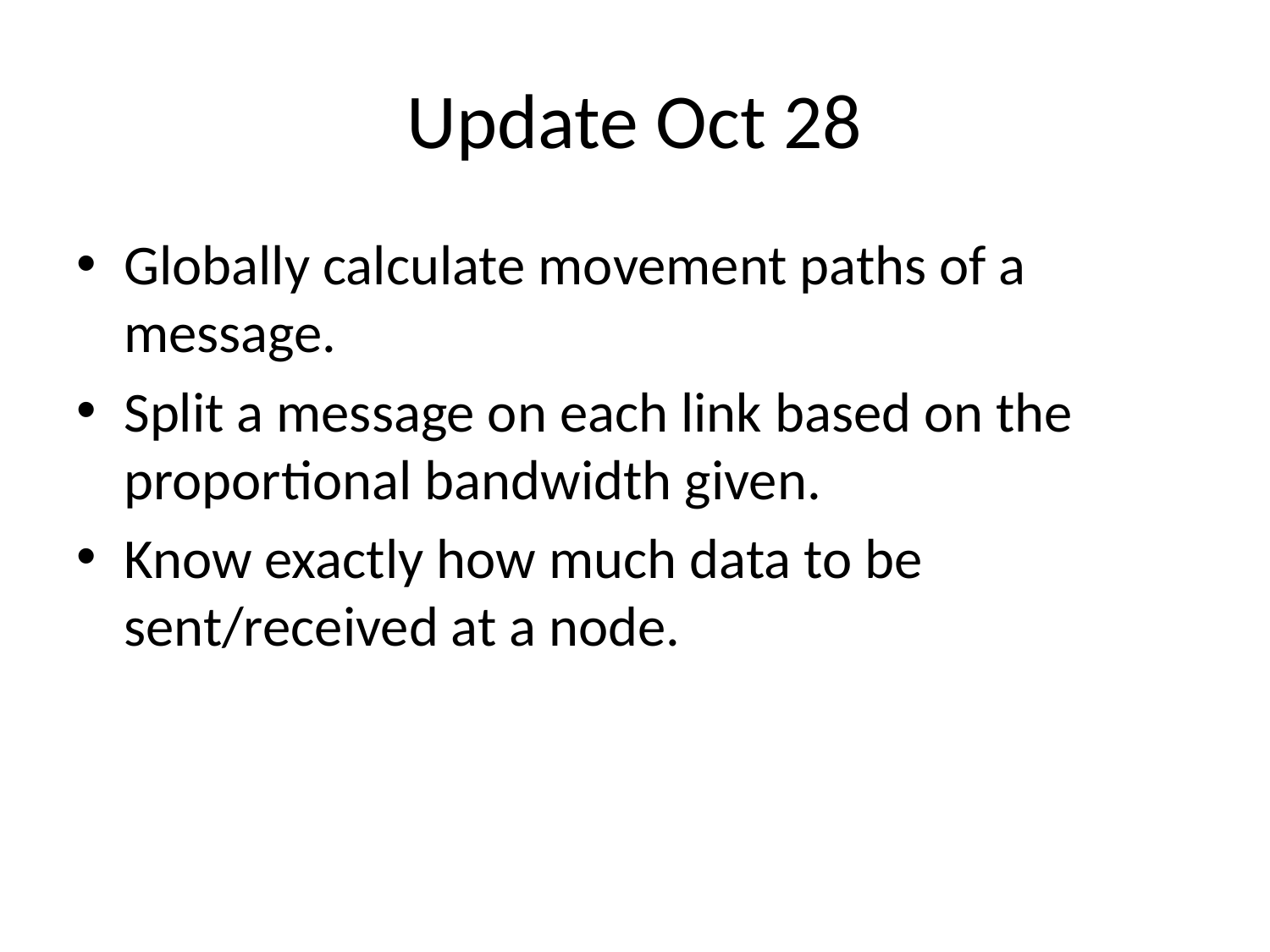

# Update Oct 28
Globally calculate movement paths of a message.
Split a message on each link based on the proportional bandwidth given.
Know exactly how much data to be sent/received at a node.